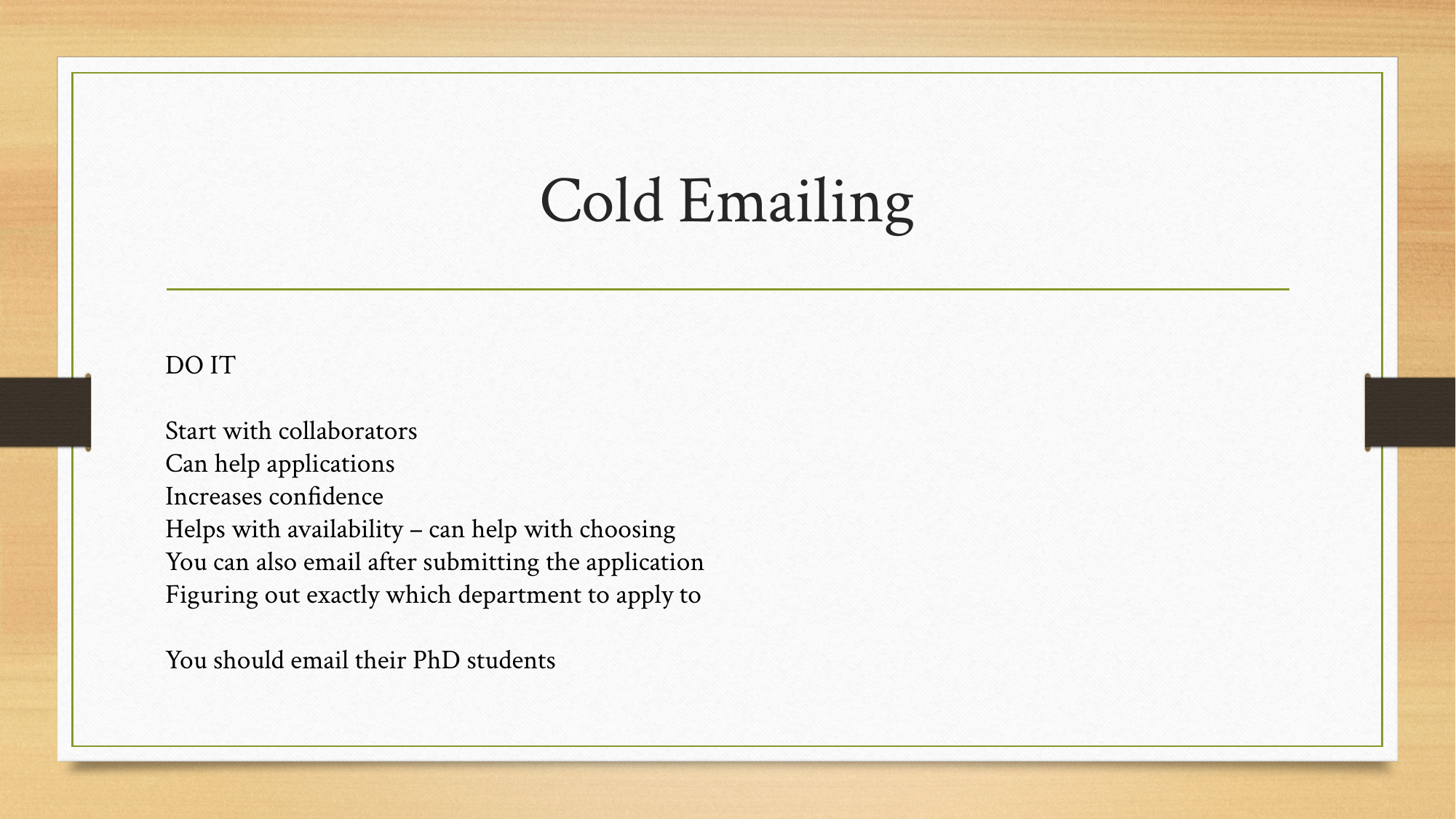

# Cold Emailing
DO IT

Start with collaborators
Can help applications
Increases confidence
Helps with availability – can help with choosing
You can also email after submitting the application
Figuring out exactly which department to apply to

You should email their PhD students